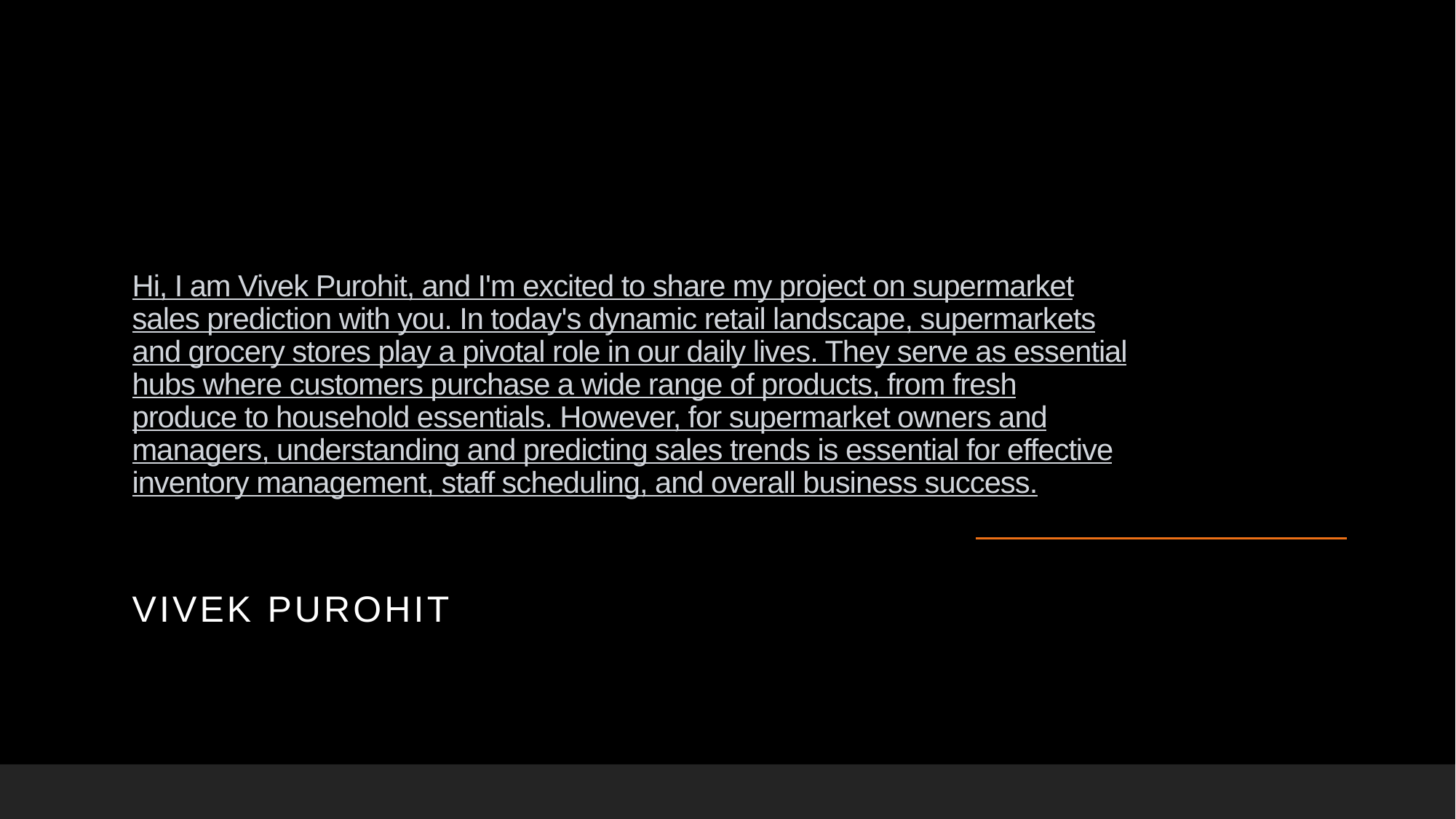

# Hi, I am Vivek Purohit, and I'm excited to share my project on supermarket sales prediction with you. In today's dynamic retail landscape, supermarkets and grocery stores play a pivotal role in our daily lives. They serve as essential hubs where customers purchase a wide range of products, from fresh produce to household essentials. However, for supermarket owners and managers, understanding and predicting sales trends is essential for effective inventory management, staff scheduling, and overall business success.
Vivek Purohit